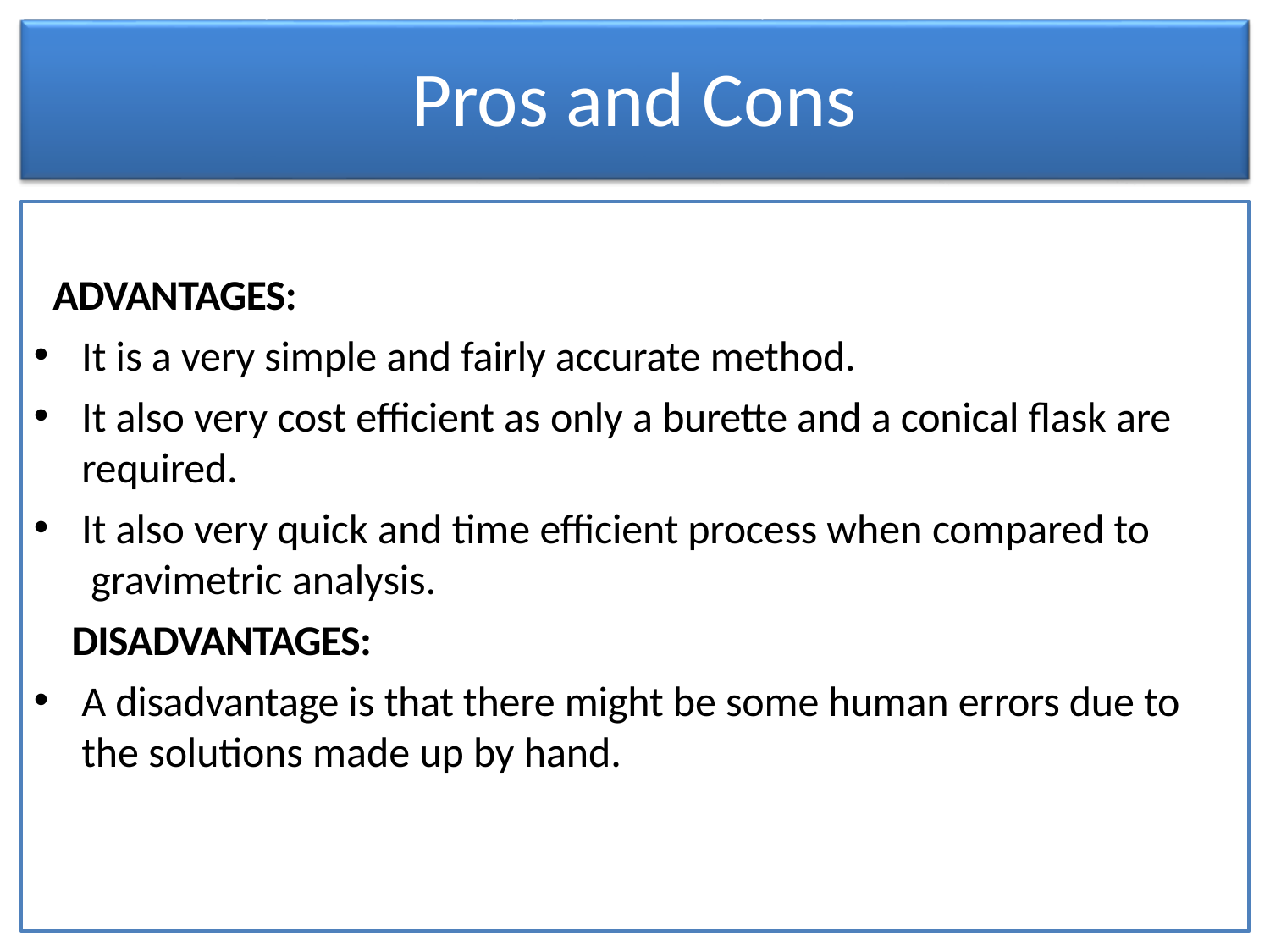

# Pros and Cons

ADVANTAGES:
It is a very simple and fairly accurate method.
It also very cost efficient as only a burette and a conical flask are  required.
It also very quick and time efficient process when compared to  gravimetric analysis.
DISADVANTAGES:
A disadvantage is that there might be some human errors due to  the solutions made up by hand.